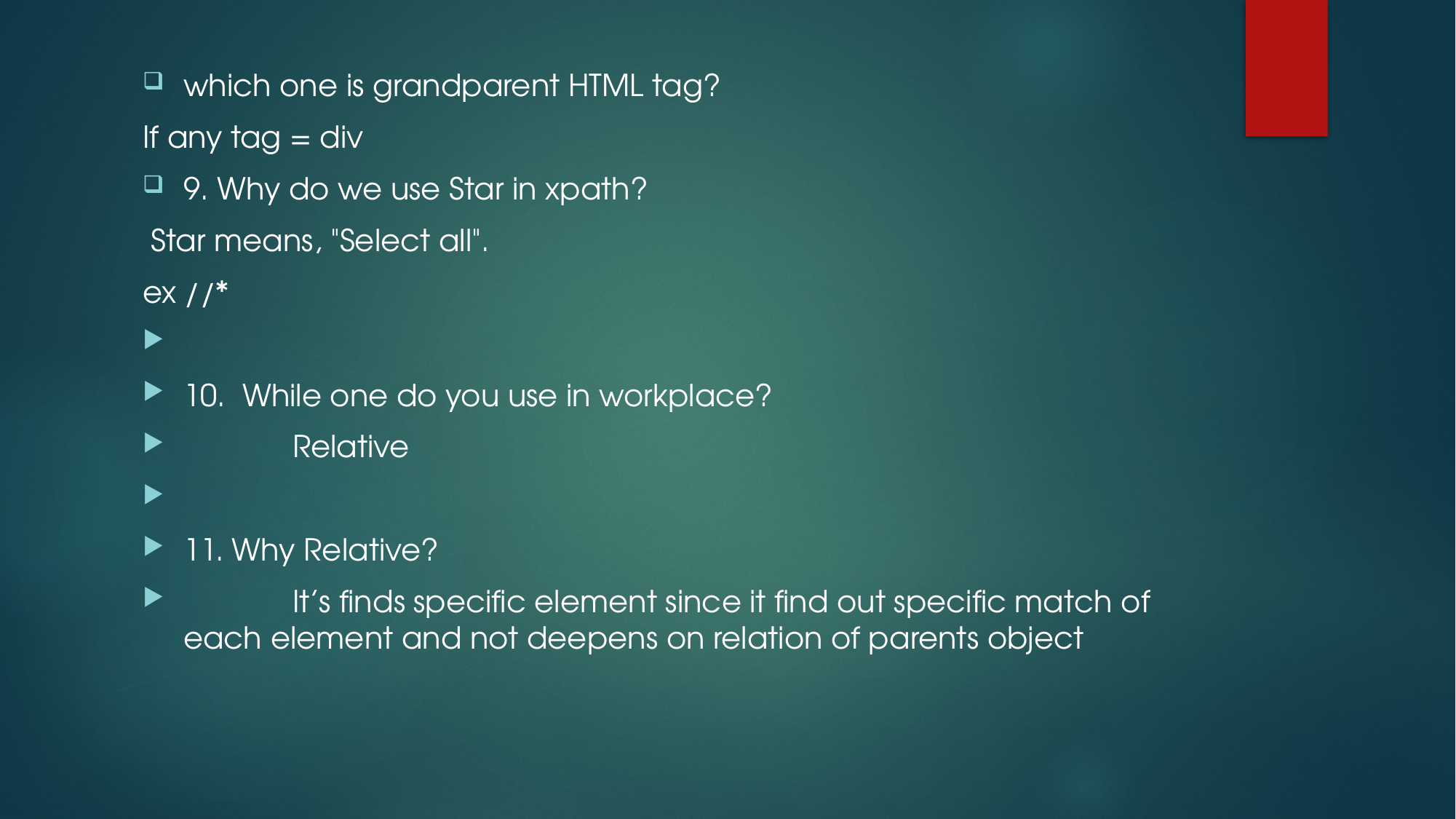

which one is grandparent HTML tag?
If any tag = div
9. Why do we use Star in xpath?
 Star means, "Select all".
ex //*

10.  While one do you use in workplace?
 	Relative

11. Why Relative?
 	It’s finds specific element since it find out specific match of each element and not deepens on relation of parents object